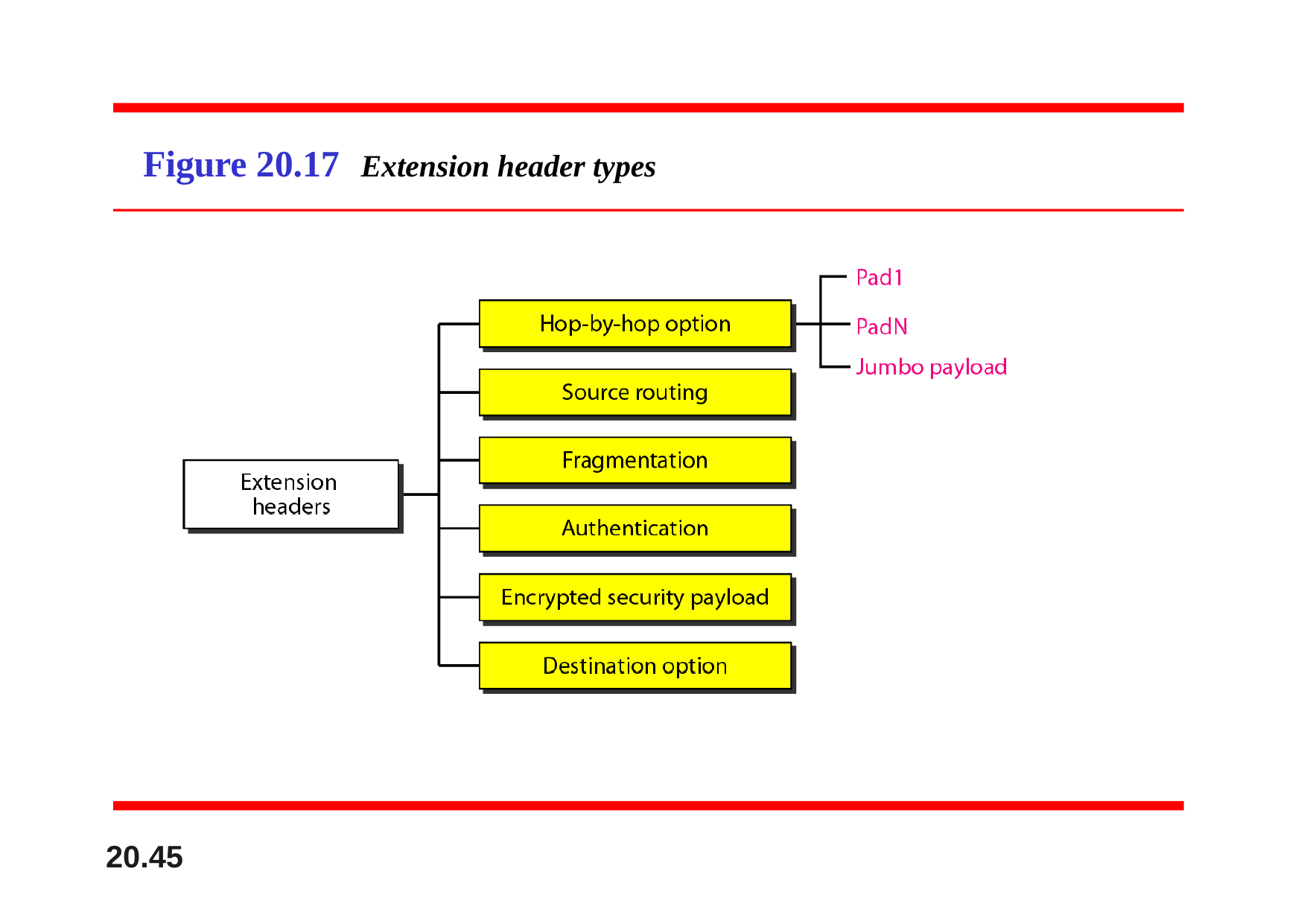

# Figure 20.17	Extension header types

20.45